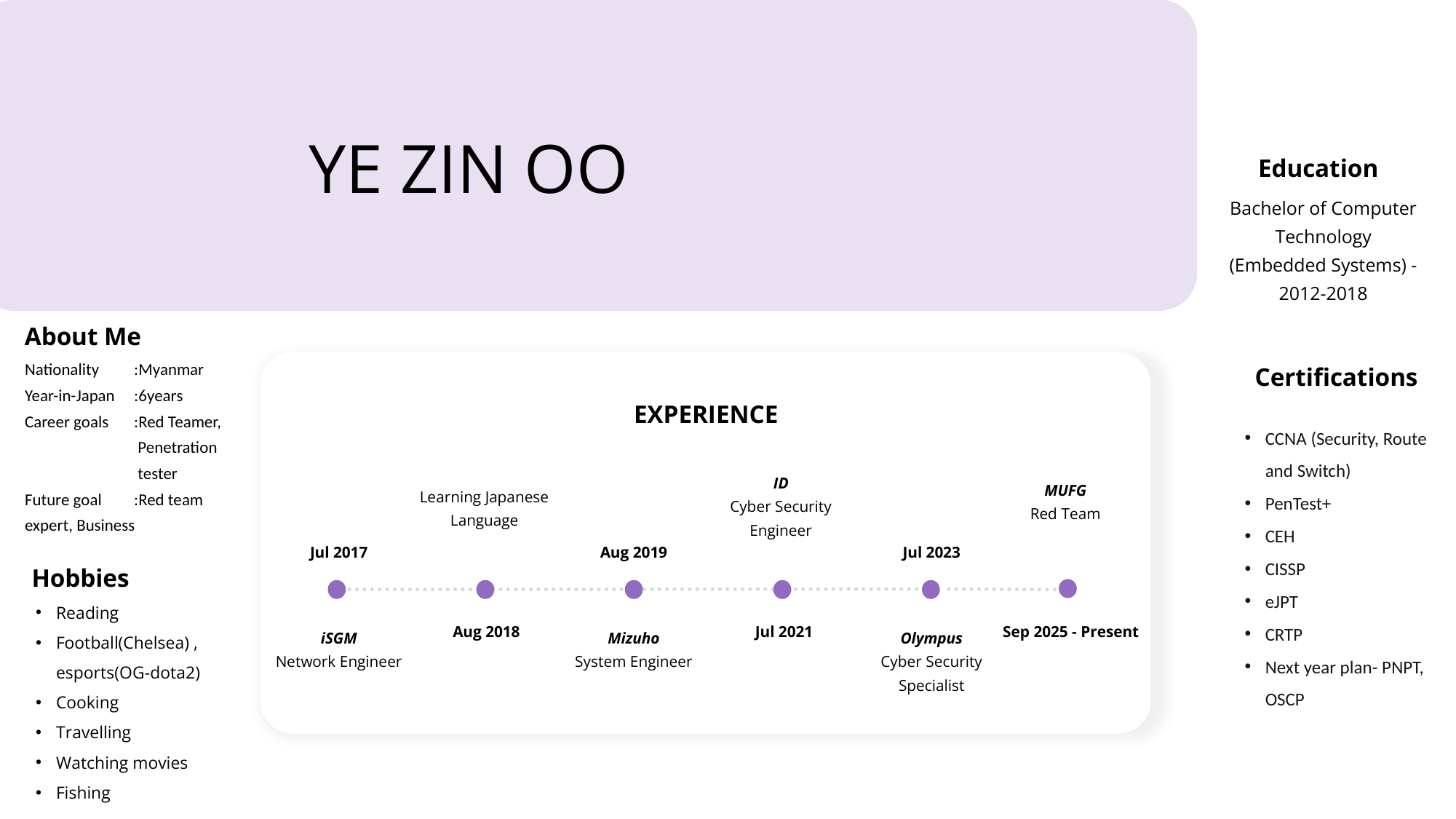

YE ZIN OO

Education
Bachelor of Computer Technology (Embedded Systems) - 2012-2018
About Me
Nationality	:Myanmar
Year-in-Japan	:6years
Career goals	:Red Teamer,
	 Penetration 	 	 tester
Future goal	:Red team expert, Business
Certifications

EXPERIENCE
CCNA (Security, Route and Switch)
PenTest+
CEH
CISSP
eJPT
CRTP
Next year plan- PNPT, OSCP
ID
Cyber Security Engineer
MUFG
Red Team
Learning Japanese Language
Jul 2017
Aug 2019
Jul 2023
Hobbies

Reading
Football(Chelsea) , esports(OG-dota2)
Cooking
Travelling
Watching movies
Fishing

Aug 2018
Jul 2021
Sep 2025 - Present
iSGM
Network Engineer
Mizuho
System Engineer
Olympus
Cyber Security Specialist